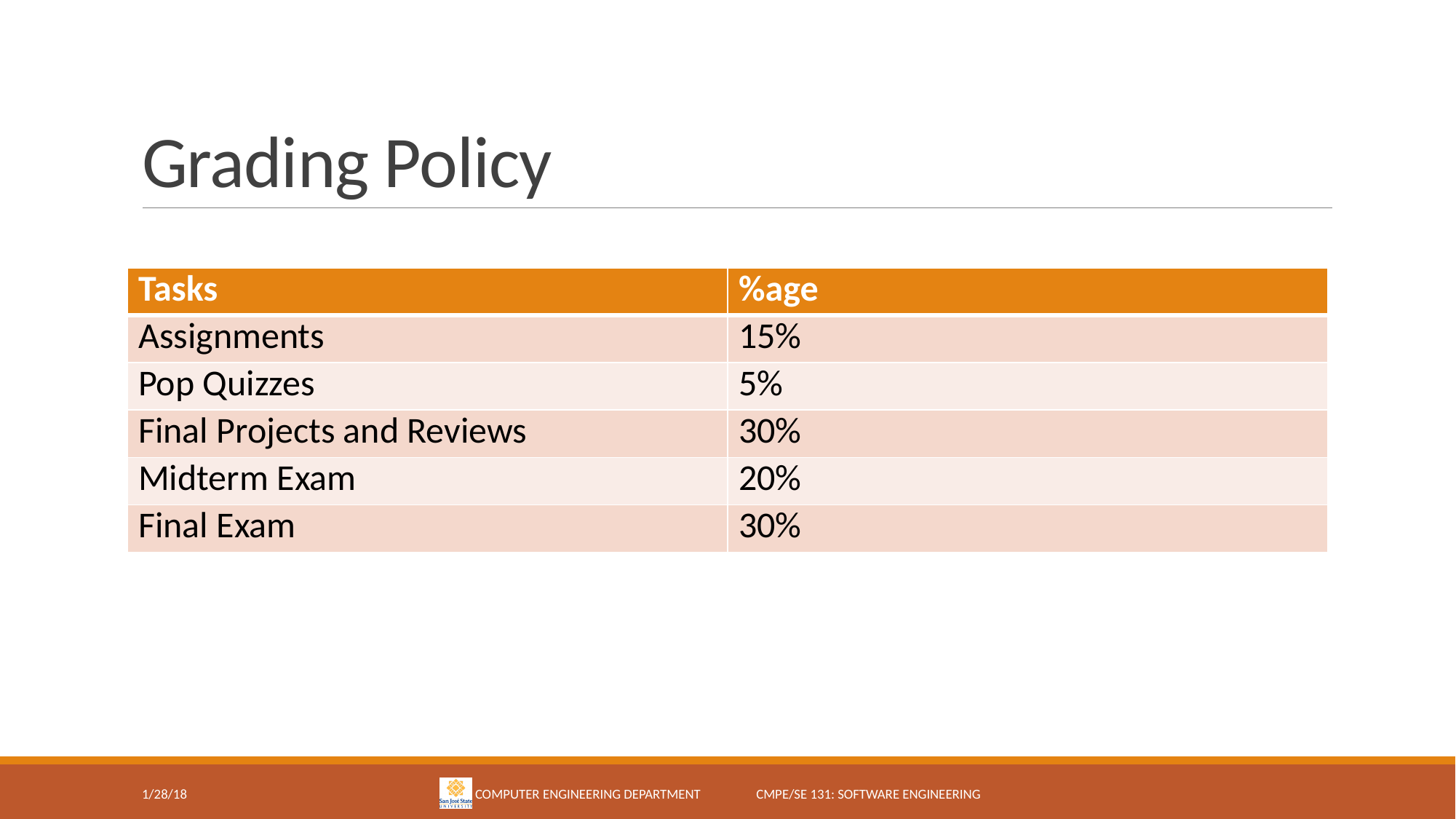

# Grading Policy
| Tasks | %age |
| --- | --- |
| Assignments | 15% |
| Pop Quizzes | 5% |
| Final Projects and Reviews | 30% |
| Midterm Exam | 20% |
| Final Exam | 30% |
1/28/18
Computer Engineering Department                  CMPE/SE 131: Software Engineering